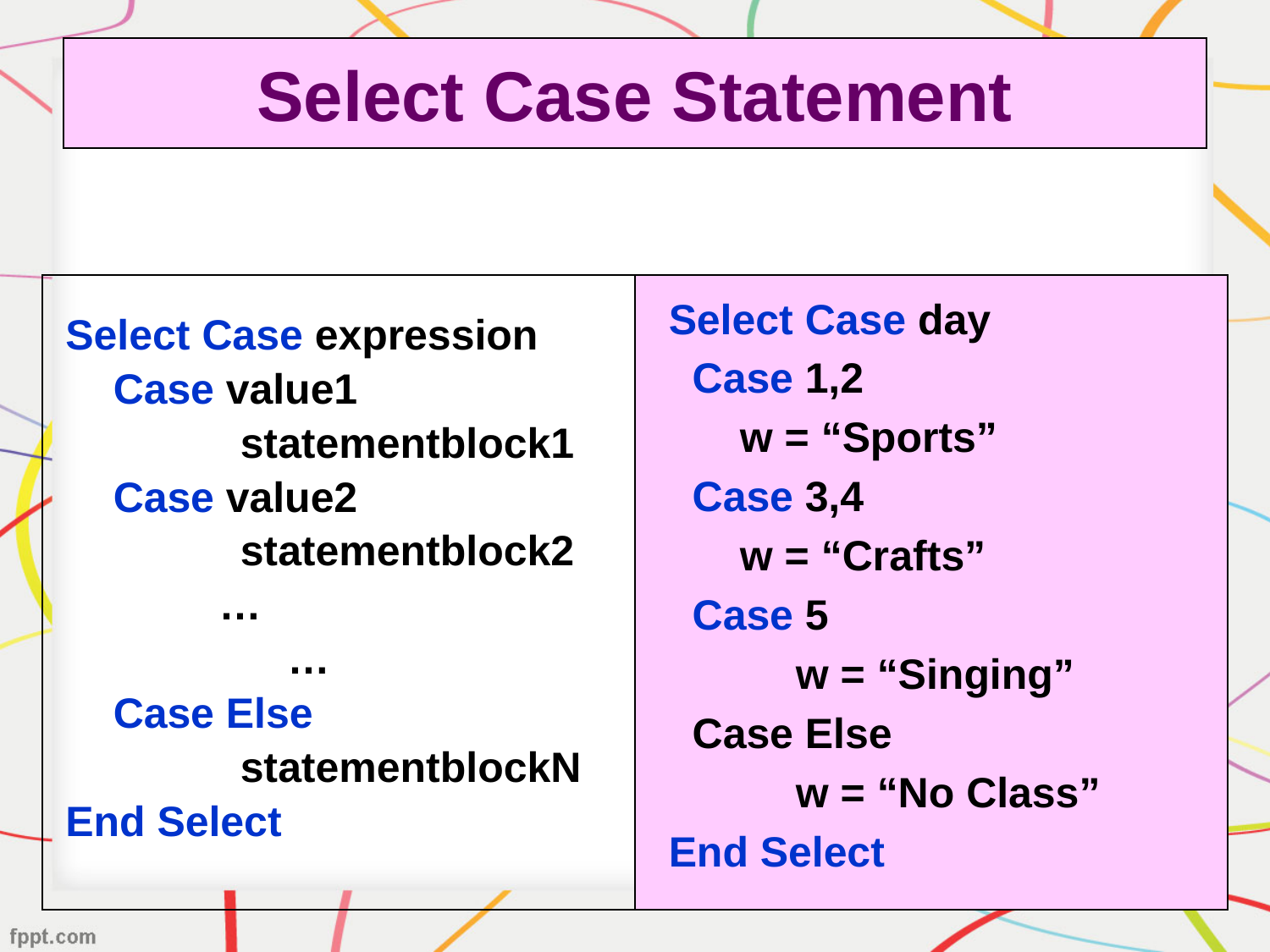

# Select Case Statement

Select Case day
  Case 1,2
      w = “Sports”
  Case 3,4
      w = “Crafts”
  Case 5
	w = “Singing”
  Case Else
	w = “No Class”
End Select
Select Case expression
	Case value1
 		statementblock1
  	Case value2
 		statementblock2
             …
		    …
	Case Else
		statementblockN
End Select